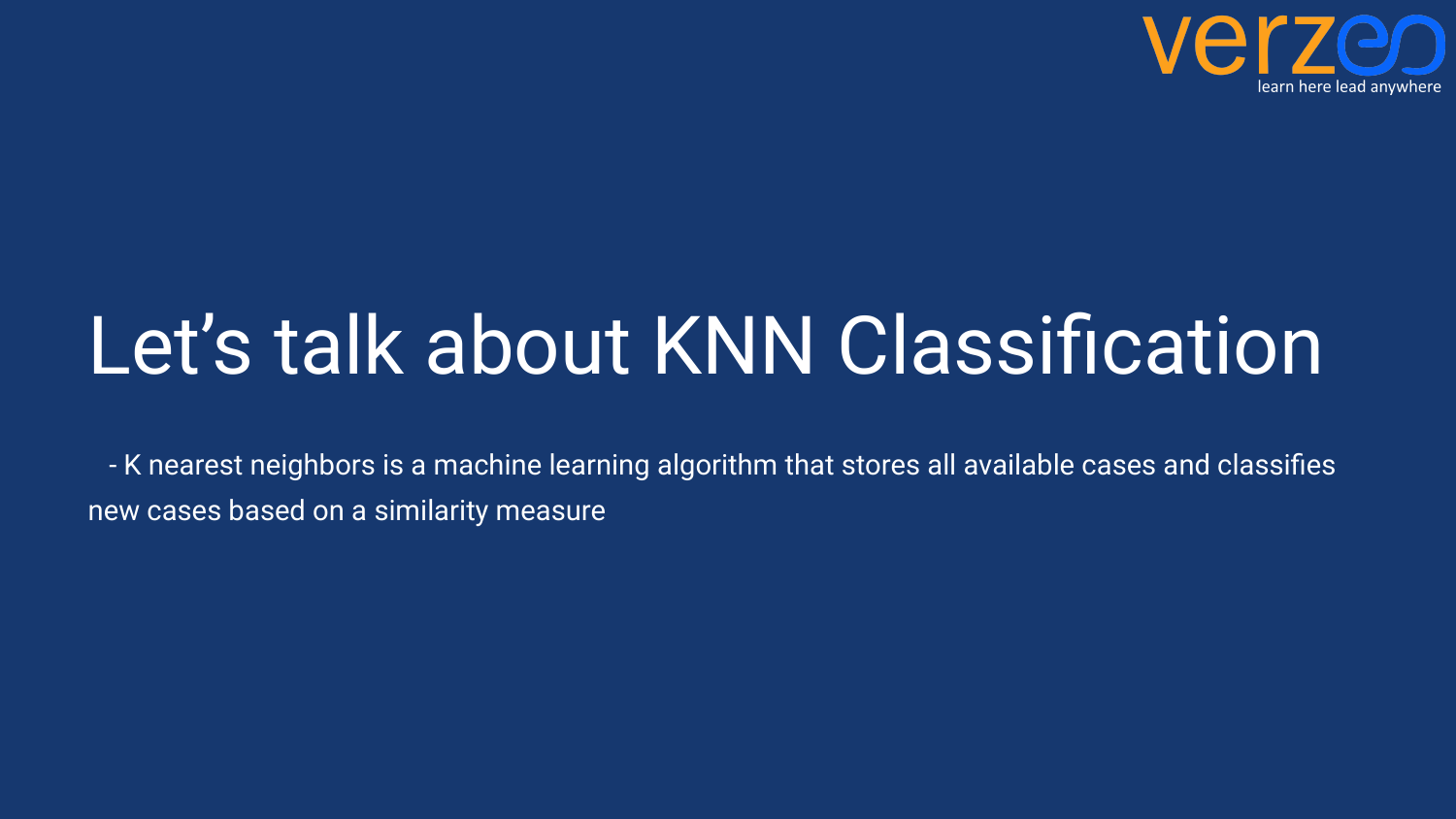

# Let’s talk about KNN Classification - K nearest neighbors is a machine learning algorithm that stores all available cases and classifies new cases based on a similarity measure